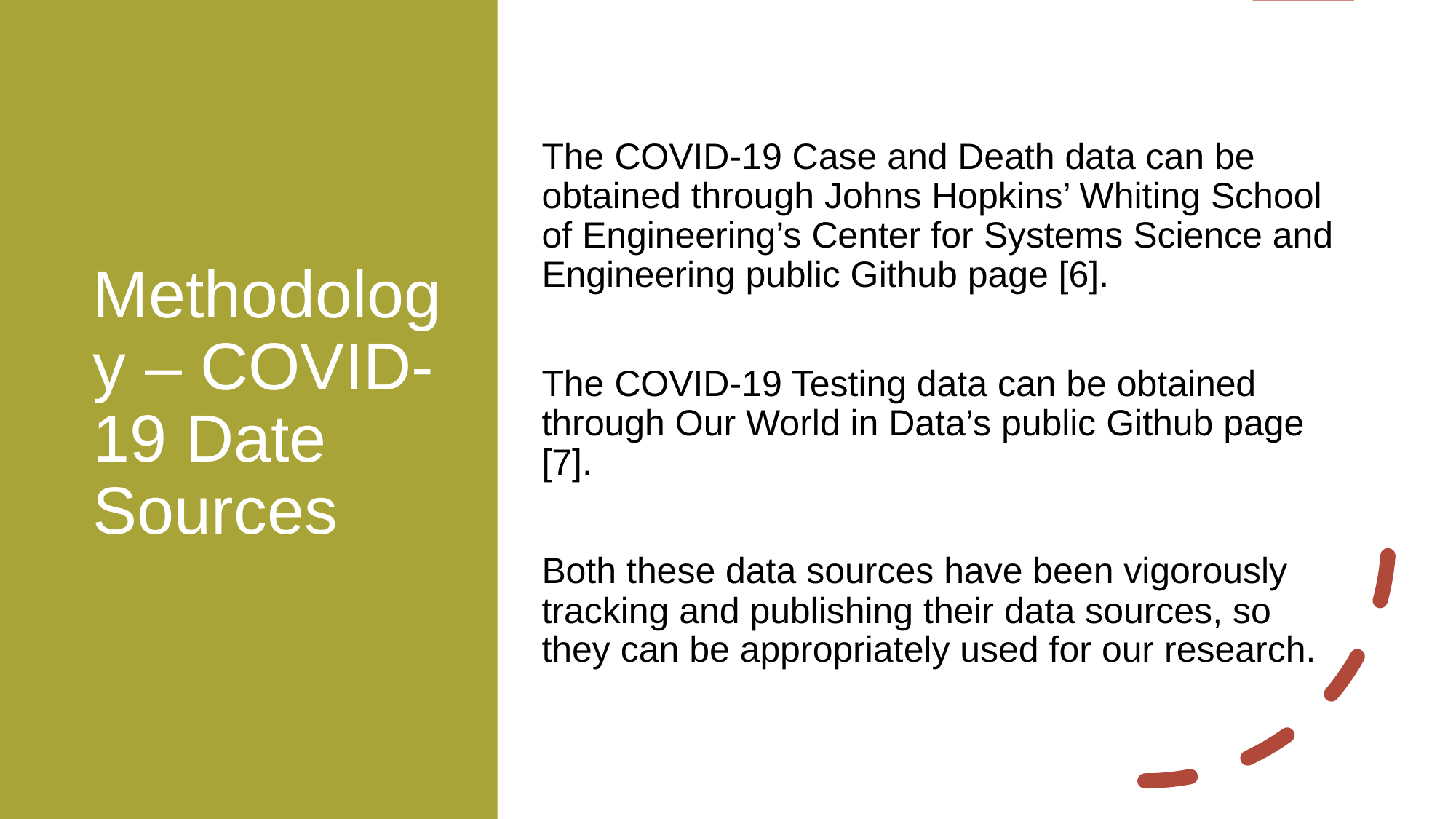

# Methodology – COVID-19 Date Sources
The COVID-19 Case and Death data can be obtained through Johns Hopkins’ Whiting School of Engineering’s Center for Systems Science and Engineering public Github page [6].

The COVID-19 Testing data can be obtained through Our World in Data’s public Github page [7].

Both these data sources have been vigorously tracking and publishing their data sources, so they can be appropriately used for our research.